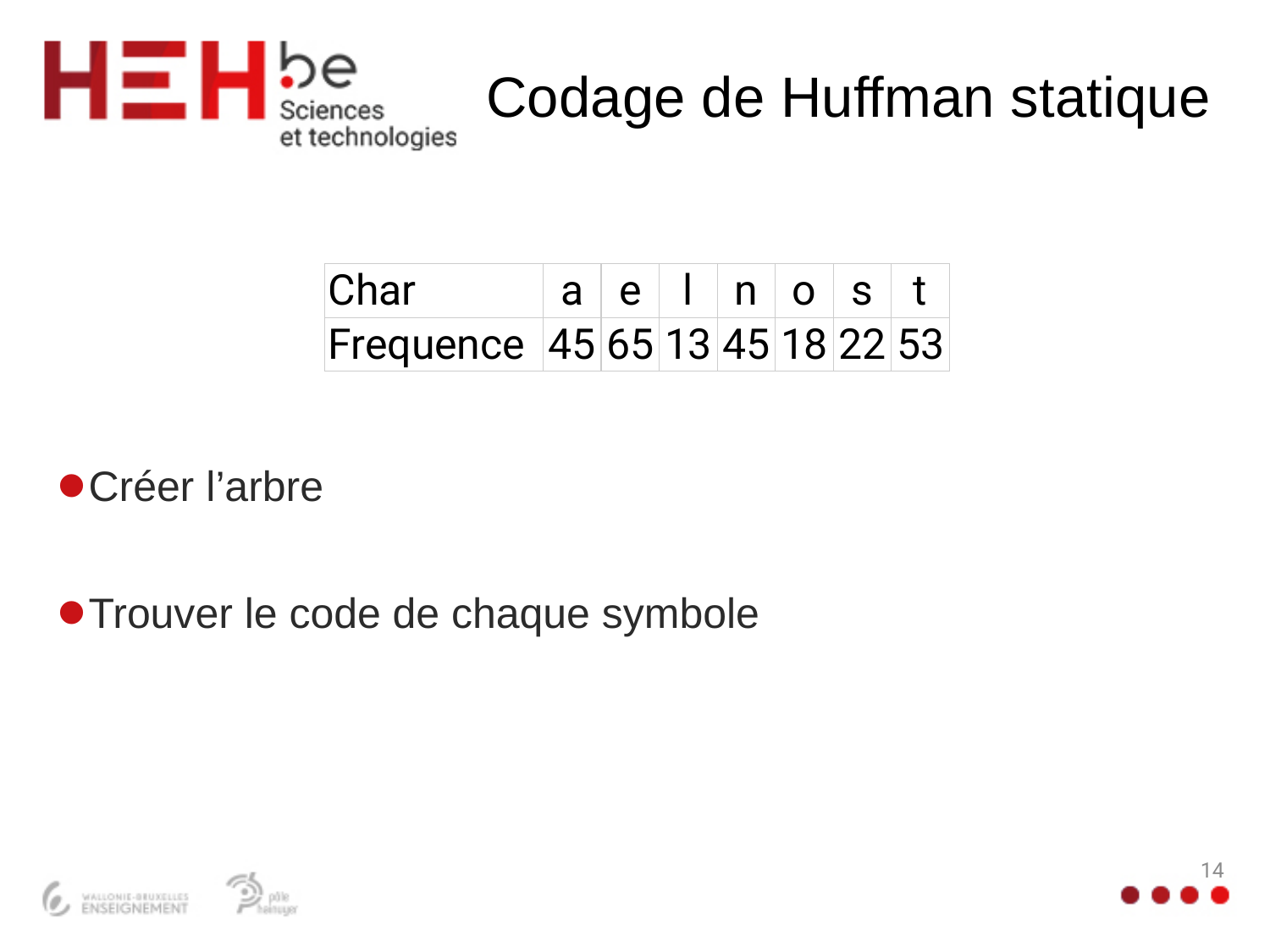

# Codage de Huffman statique

Créer l’arbre

Trouver le code de chaque symbole

| Char | a | e | l | n | o | s | t |
| --- | --- | --- | --- | --- | --- | --- | --- |
| Frequence | 45 | 65 | 13 | 45 | 18 | 22 | 53 |
14